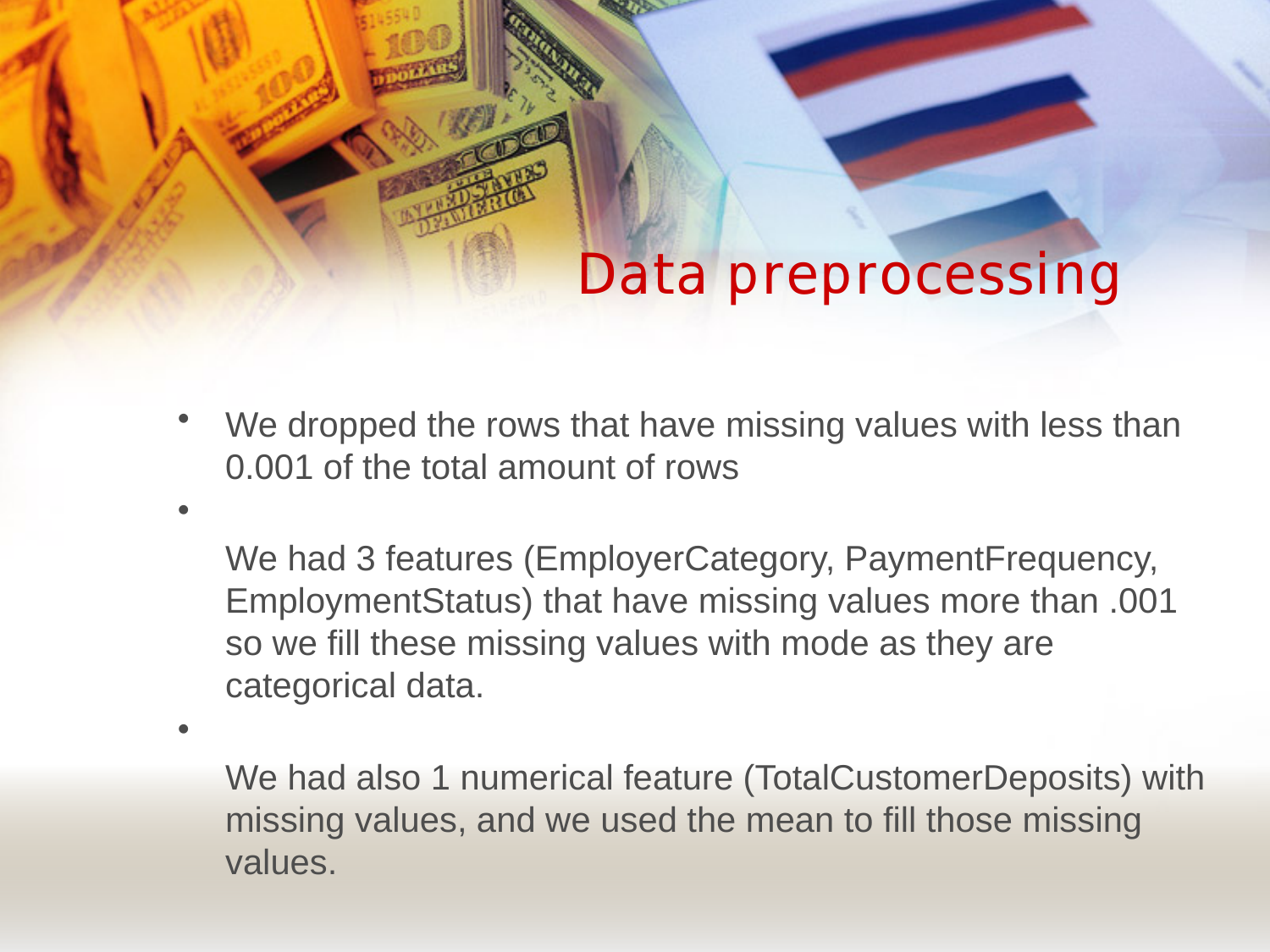

# Data preprocessing

We dropped the rows that have missing values with less than 0.001 of the total amount of rows
We had 3 features (EmployerCategory, PaymentFrequency, EmploymentStatus) that have missing values more than .001 so we fill these missing values with mode as they are categorical data.
We had also 1 numerical feature (TotalCustomerDeposits) with missing values, and we used the mean to fill those missing values.